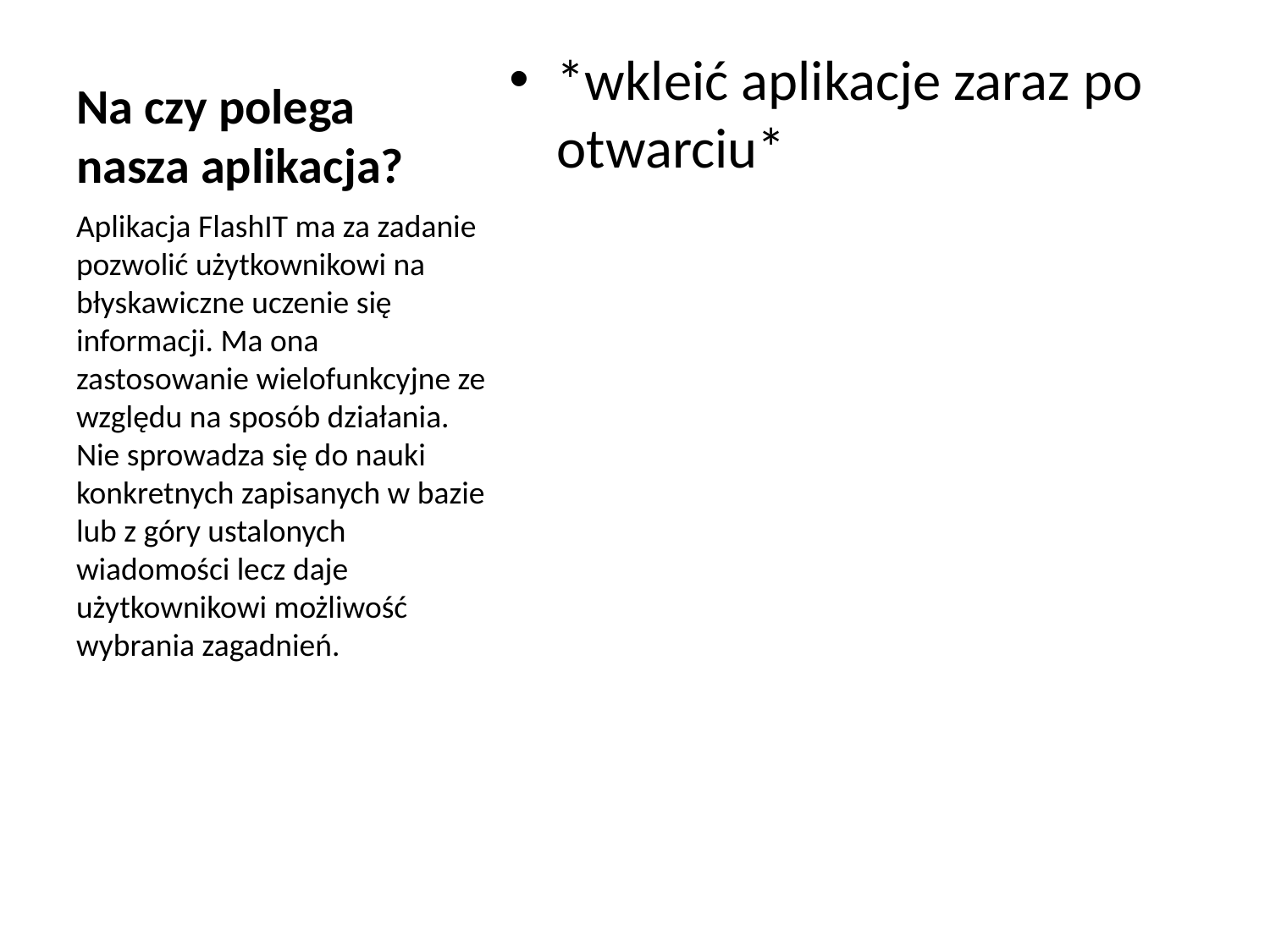

# Na czy polega nasza aplikacja?
*wkleić aplikacje zaraz po otwarciu*
Aplikacja FlashIT ma za zadanie pozwolić użytkownikowi na błyskawiczne uczenie się informacji. Ma ona zastosowanie wielofunkcyjne ze względu na sposób działania. Nie sprowadza się do nauki konkretnych zapisanych w bazie lub z góry ustalonych wiadomości lecz daje użytkownikowi możliwość wybrania zagadnień.